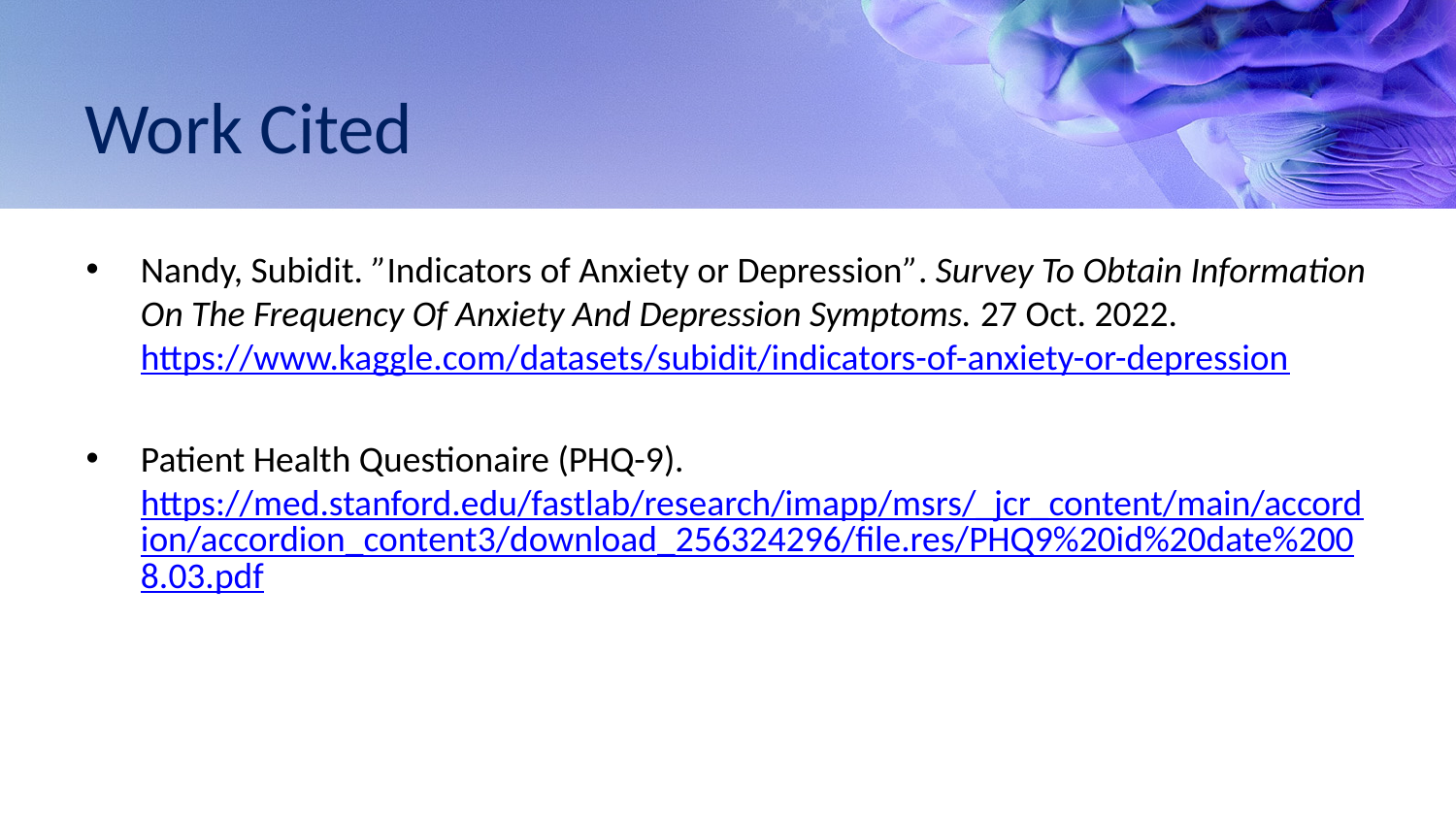

# Work Cited
Nandy, Subidit. ”Indicators of Anxiety or Depression”. Survey To Obtain Information On The Frequency Of Anxiety And Depression Symptoms. 27 Oct. 2022. https://www.kaggle.com/datasets/subidit/indicators-of-anxiety-or-depression

Patient Health Questionaire (PHQ-9). https://med.stanford.edu/fastlab/research/imapp/msrs/_jcr_content/main/accordion/accordion_content3/download_256324296/file.res/PHQ9%20id%20date%2008.03.pdf